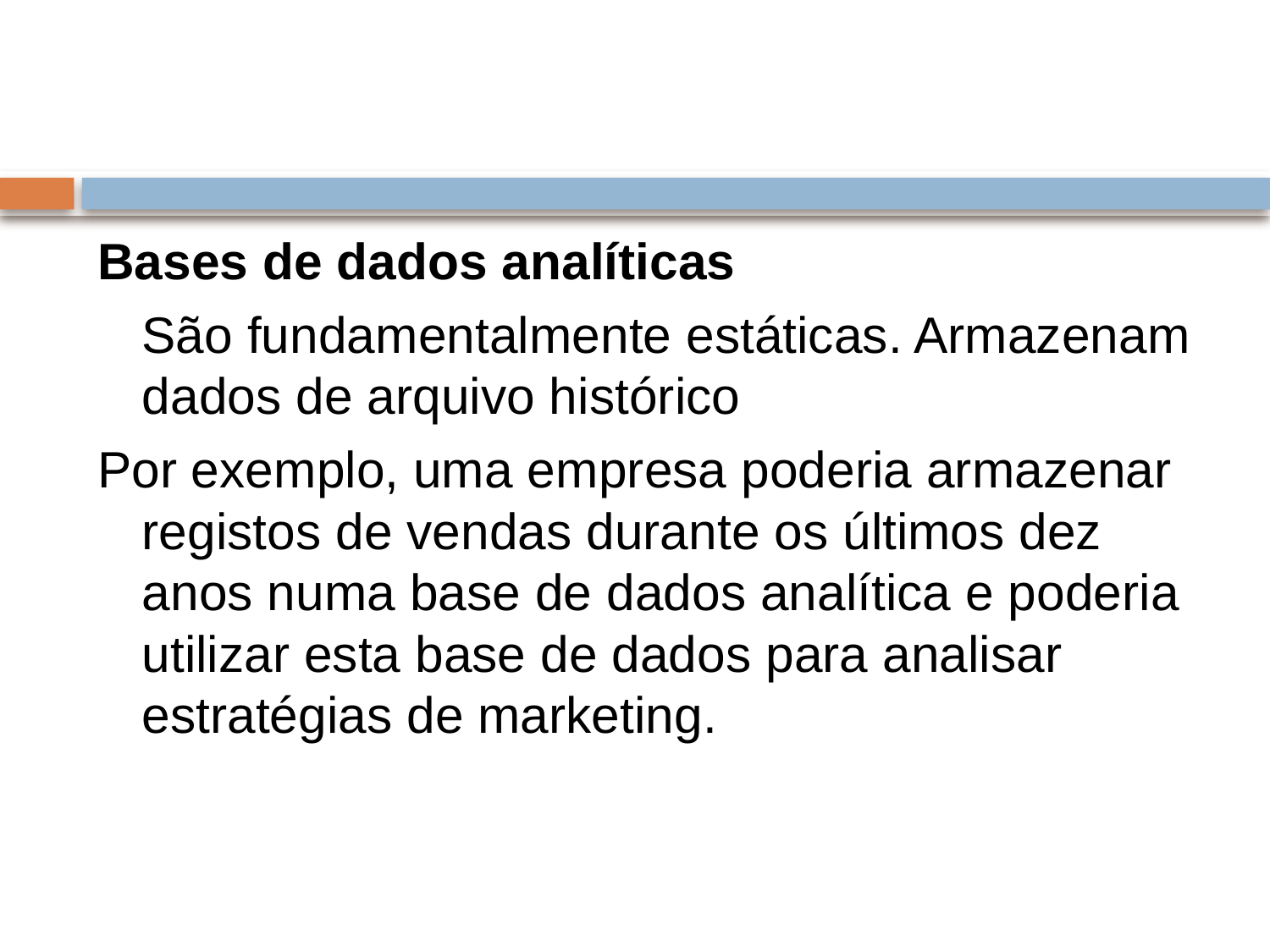

#
Bases de dados analíticas
	São fundamentalmente estáticas. Armazenam dados de arquivo histórico
Por exemplo, uma empresa poderia armazenar registos de vendas durante os últimos dez anos numa base de dados analítica e poderia utilizar esta base de dados para analisar estratégias de marketing.